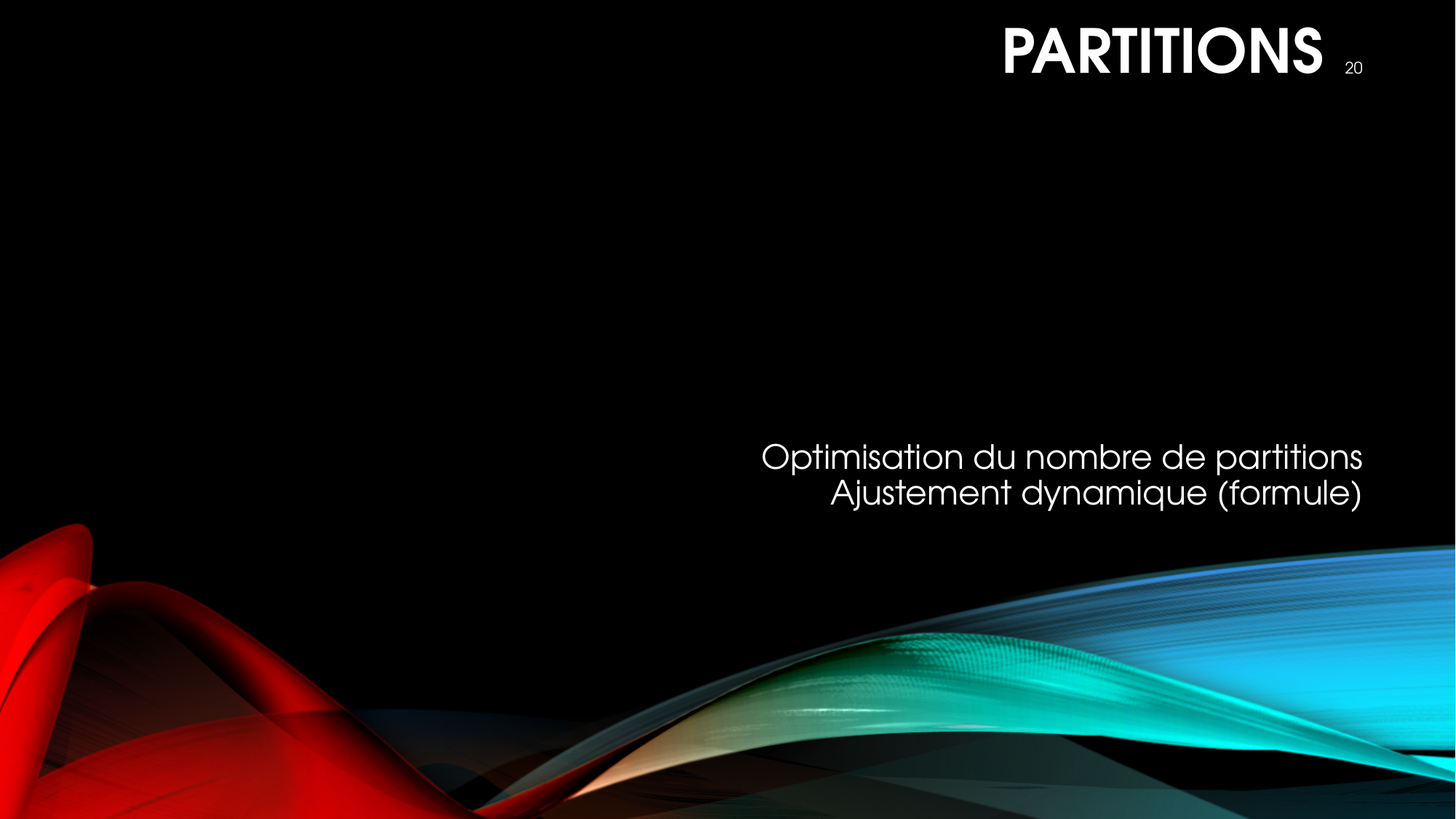

Partitions
20
Optimisation du nombre de partitions
Ajustement dynamique (formule)